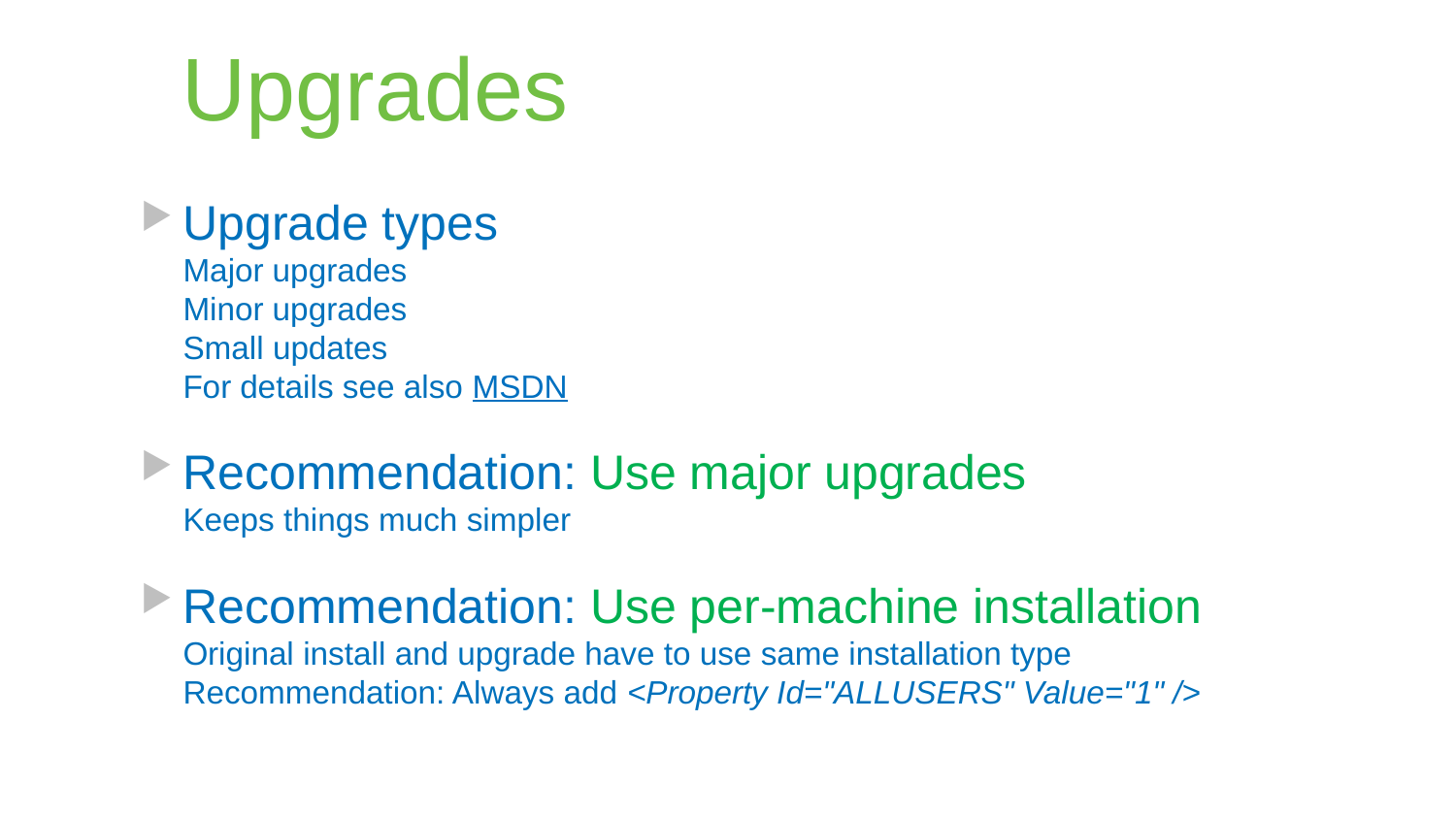

# Upgrades
Upgrade types
Major upgrades
Minor upgrades
Small updates
For details see also MSDN
Recommendation: Use major upgrades
Keeps things much simpler
Recommendation: Use per-machine installation
Original install and upgrade have to use same installation type
Recommendation: Always add <Property Id="ALLUSERS" Value="1" />